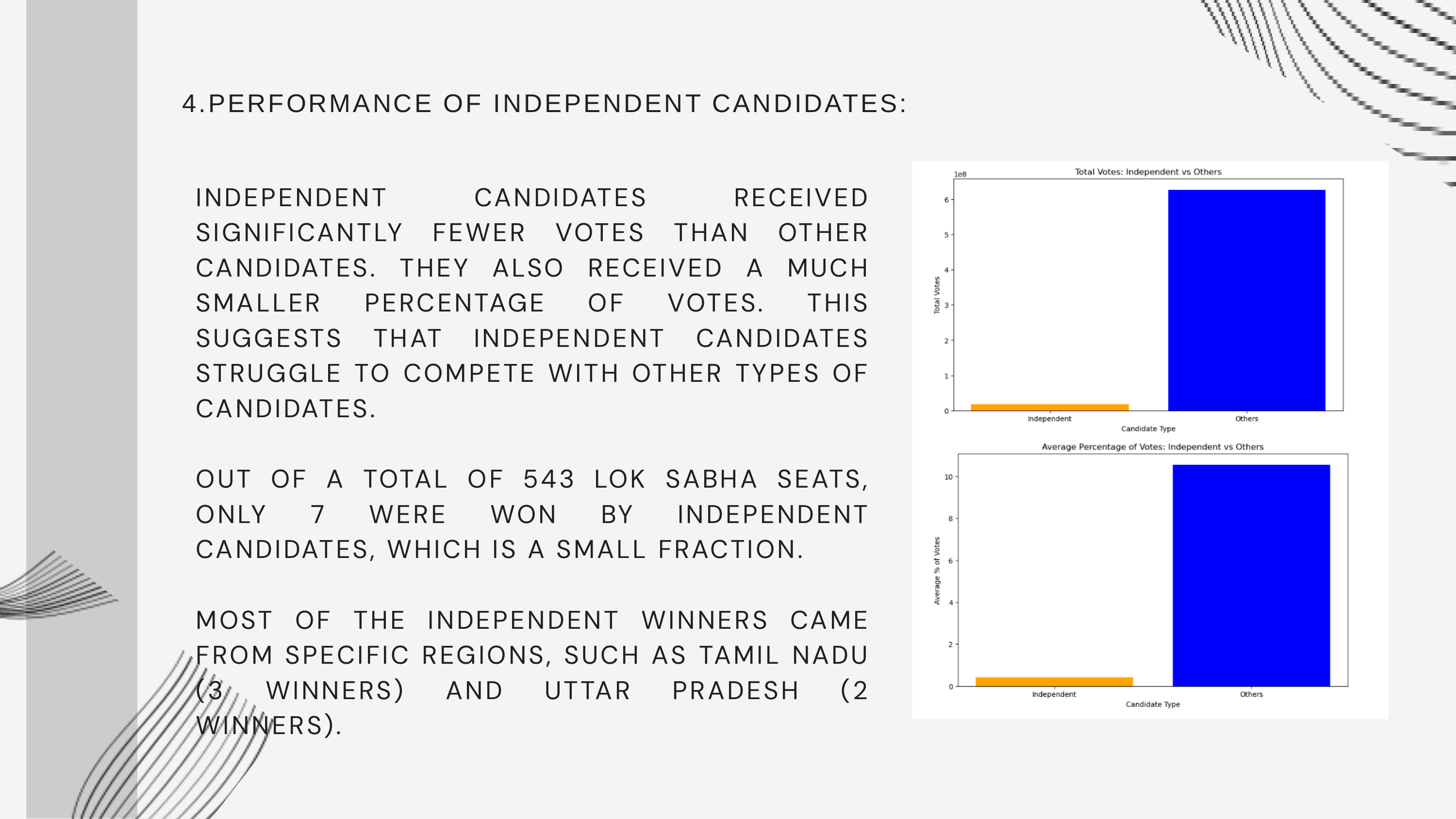

4.PERFORMANCE OF INDEPENDENT CANDIDATES:

INDEPENDENT CANDIDATES RECEIVED SIGNIFICANTLY FEWER VOTES THAN OTHER CANDIDATES. THEY ALSO RECEIVED A MUCH SMALLER PERCENTAGE OF VOTES. THIS SUGGESTS THAT INDEPENDENT CANDIDATES STRUGGLE TO COMPETE WITH OTHER TYPES OF CANDIDATES.

OUT OF A TOTAL OF 543 LOK SABHA SEATS, ONLY 7 WERE WON BY INDEPENDENT CANDIDATES, WHICH IS A SMALL FRACTION.

MOST OF THE INDEPENDENT WINNERS CAME FROM SPECIFIC REGIONS, SUCH AS TAMIL NADU (3 WINNERS) AND UTTAR PRADESH (2 WINNERS).